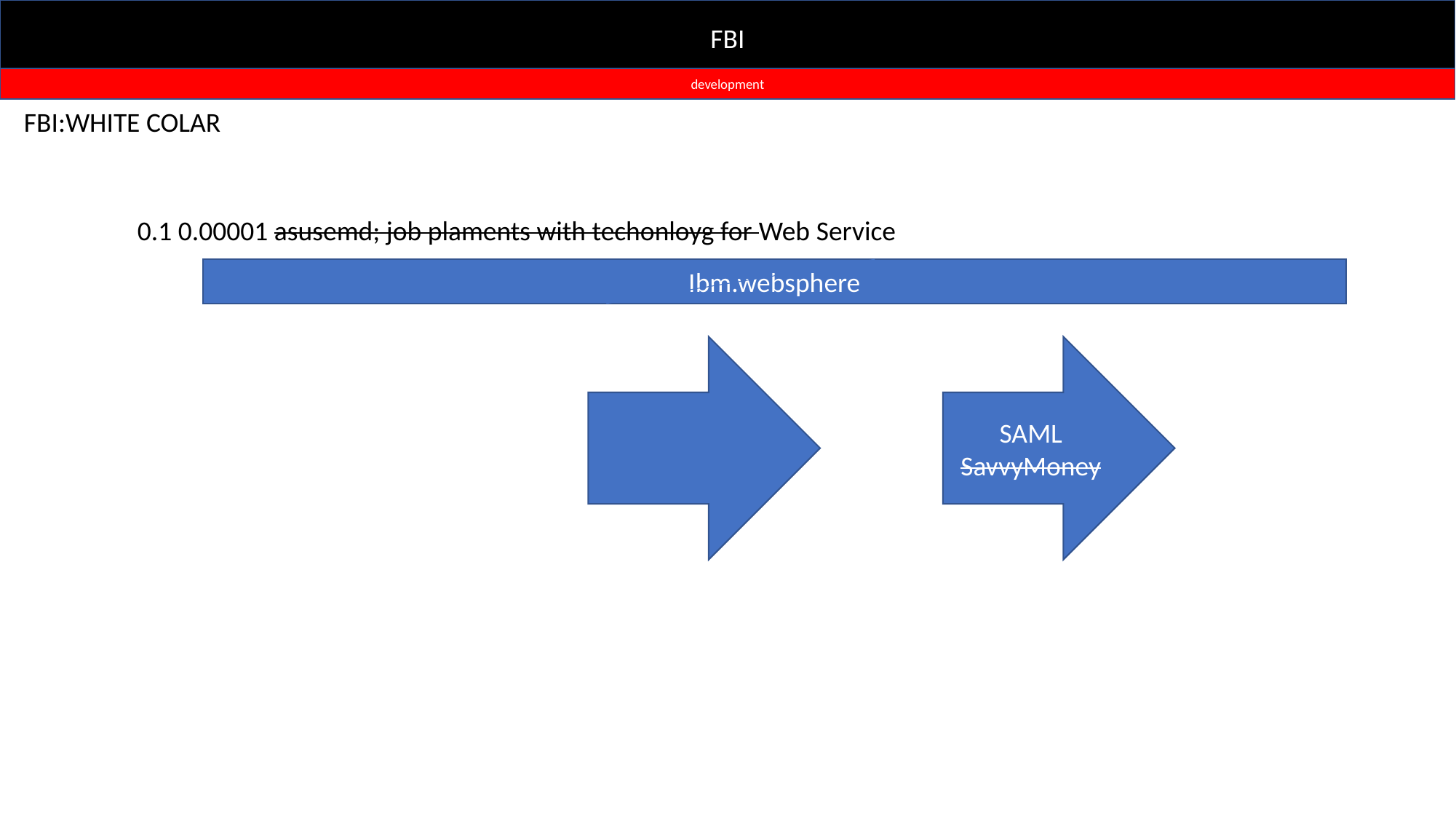

FBI
development
FBI:WHITE COLAR
0.1 0.00001 asusemd; job plaments with techonloyg for Web Service
Ibm.websphere

SAML
SavvyMoney